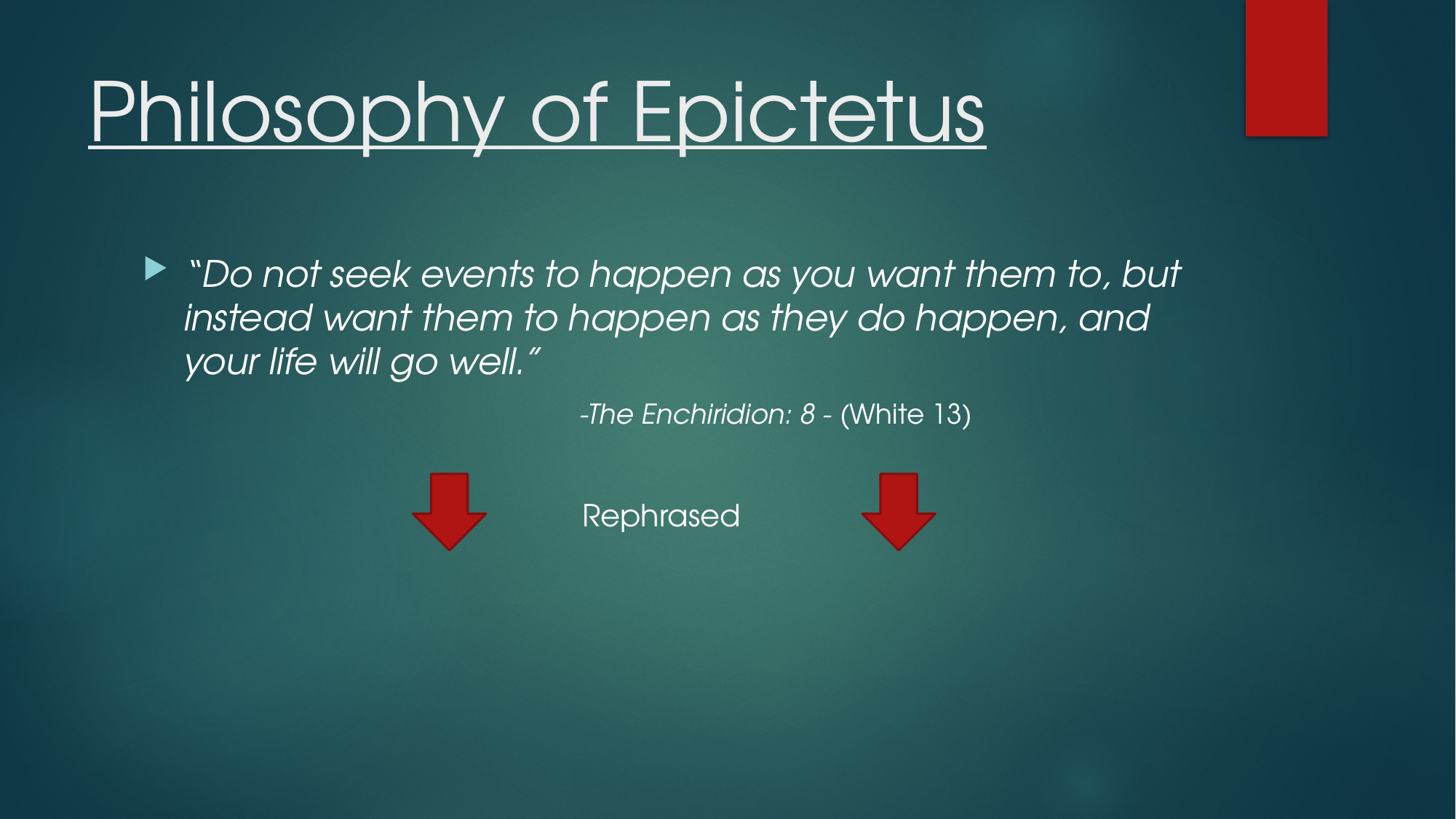

# Philosophy of Epictetus
“Do not seek events to happen as you want them to, but instead want them to happen as they do happen, and your life will go well.”
-The Enchiridion: 8 - (White 13)

Rephrased